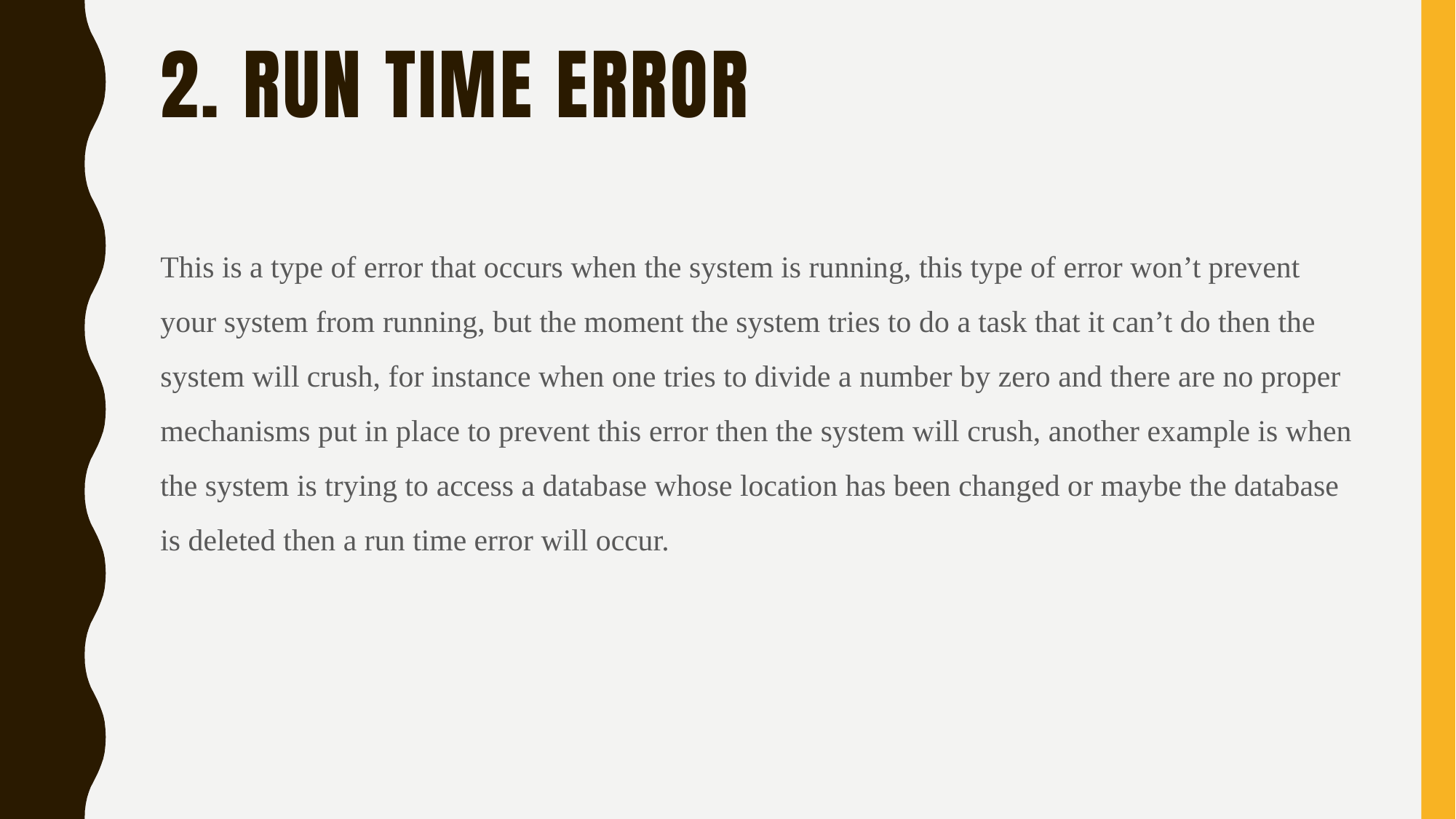

# 2. Run time error
This is a type of error that occurs when the system is running, this type of error won’t prevent your system from running, but the moment the system tries to do a task that it can’t do then the system will crush, for instance when one tries to divide a number by zero and there are no proper mechanisms put in place to prevent this error then the system will crush, another example is when the system is trying to access a database whose location has been changed or maybe the database is deleted then a run time error will occur.